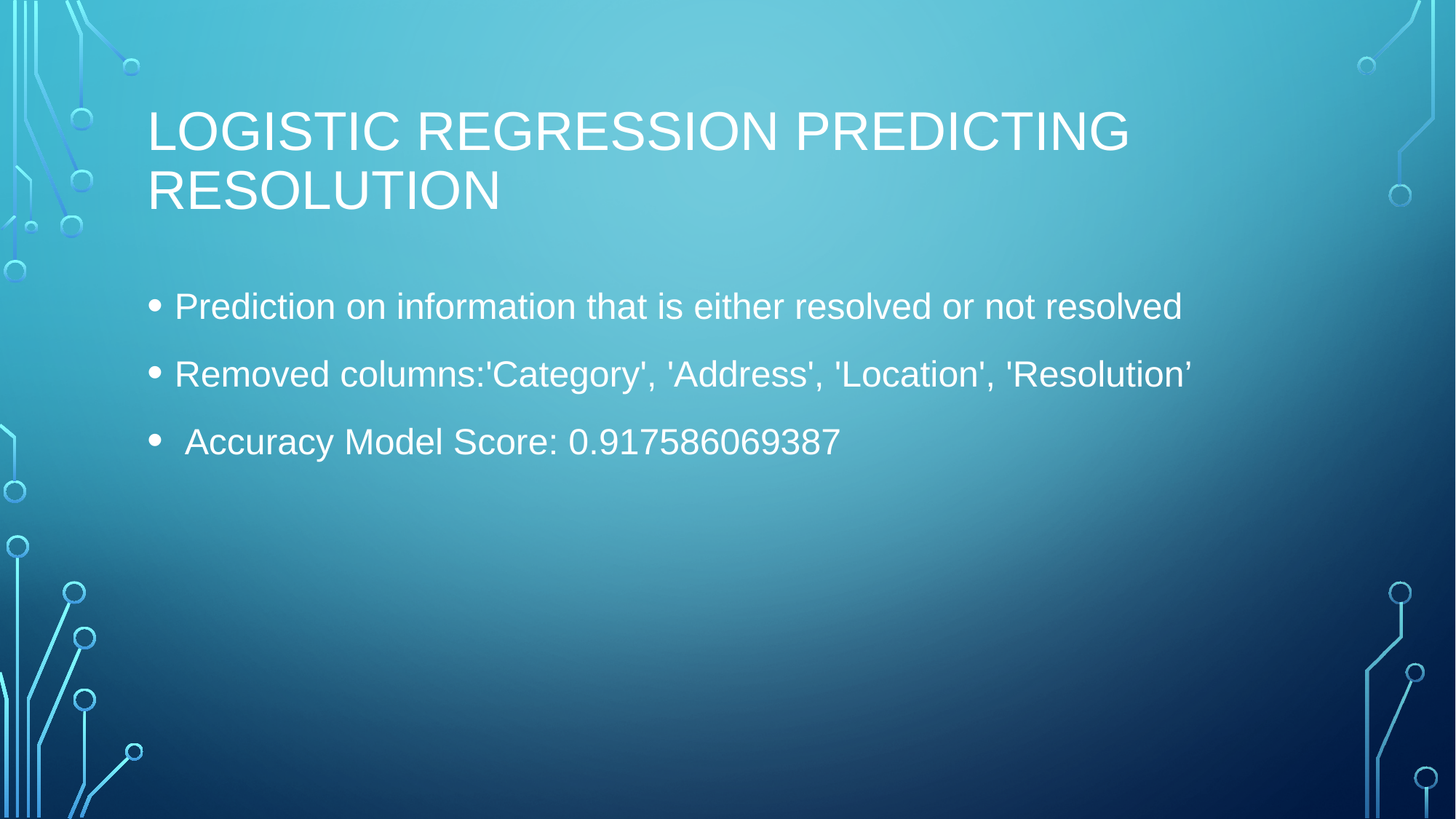

# Logistic regression predicting resolution
Prediction on information that is either resolved or not resolved
Removed columns:'Category', 'Address', 'Location', 'Resolution’
 Accuracy Model Score: 0.917586069387